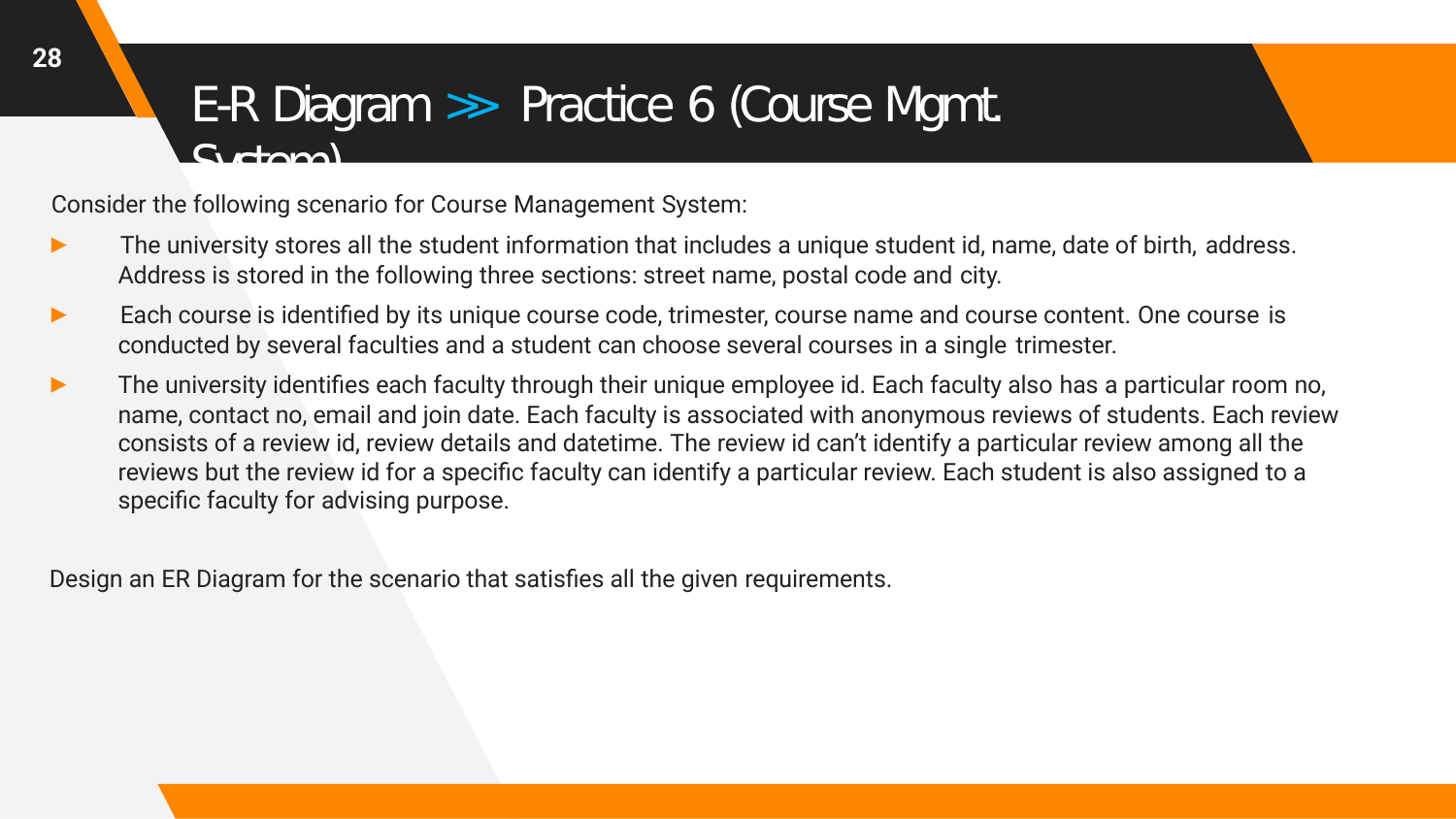

28
# E-R Diagram >> Practice 6 (Course Mgmt. System)
Consider the following scenario for Course Management System:
▸	The university stores all the student information that includes a unique student id, name, date of birth, address.
Address is stored in the following three sections: street name, postal code and city.
▸	Each course is identified by its unique course code, trimester, course name and course content. One course is
conducted by several faculties and a student can choose several courses in a single trimester.
▸	The university identifies each faculty through their unique employee id. Each faculty also has a particular room no,  name, contact no, email and join date. Each faculty is associated with anonymous reviews of students. Each review  consists of a review id, review details and datetime. The review id can’t identify a particular review among all the  reviews but the review id for a specific faculty can identify a particular review. Each student is also assigned to a  specific faculty for advising purpose.

Design an ER Diagram for the scenario that satisfies all the given requirements.